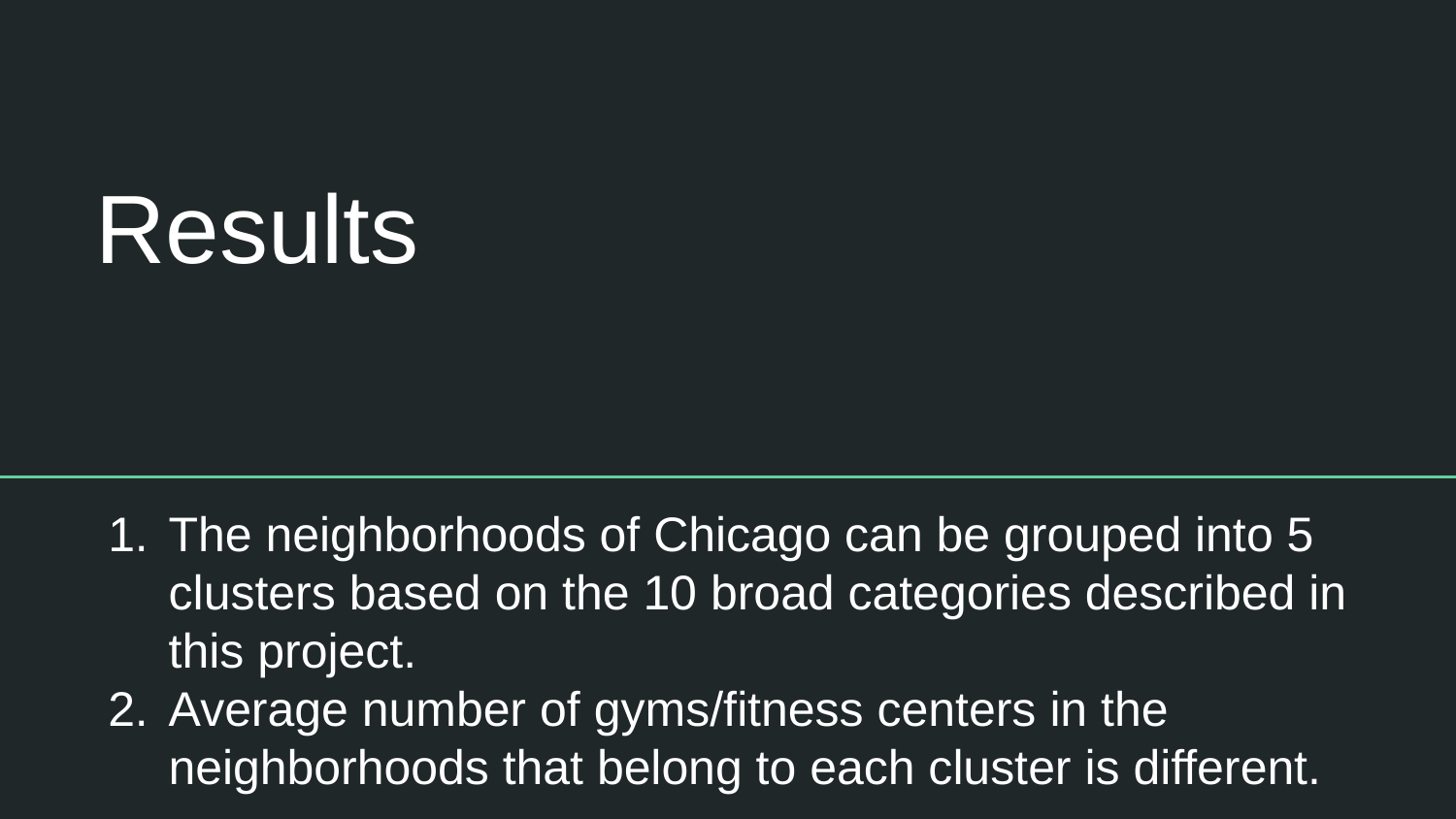

# Results
The neighborhoods of Chicago can be grouped into 5 clusters based on the 10 broad categories described in this project.
Average number of gyms/fitness centers in the neighborhoods that belong to each cluster is different.